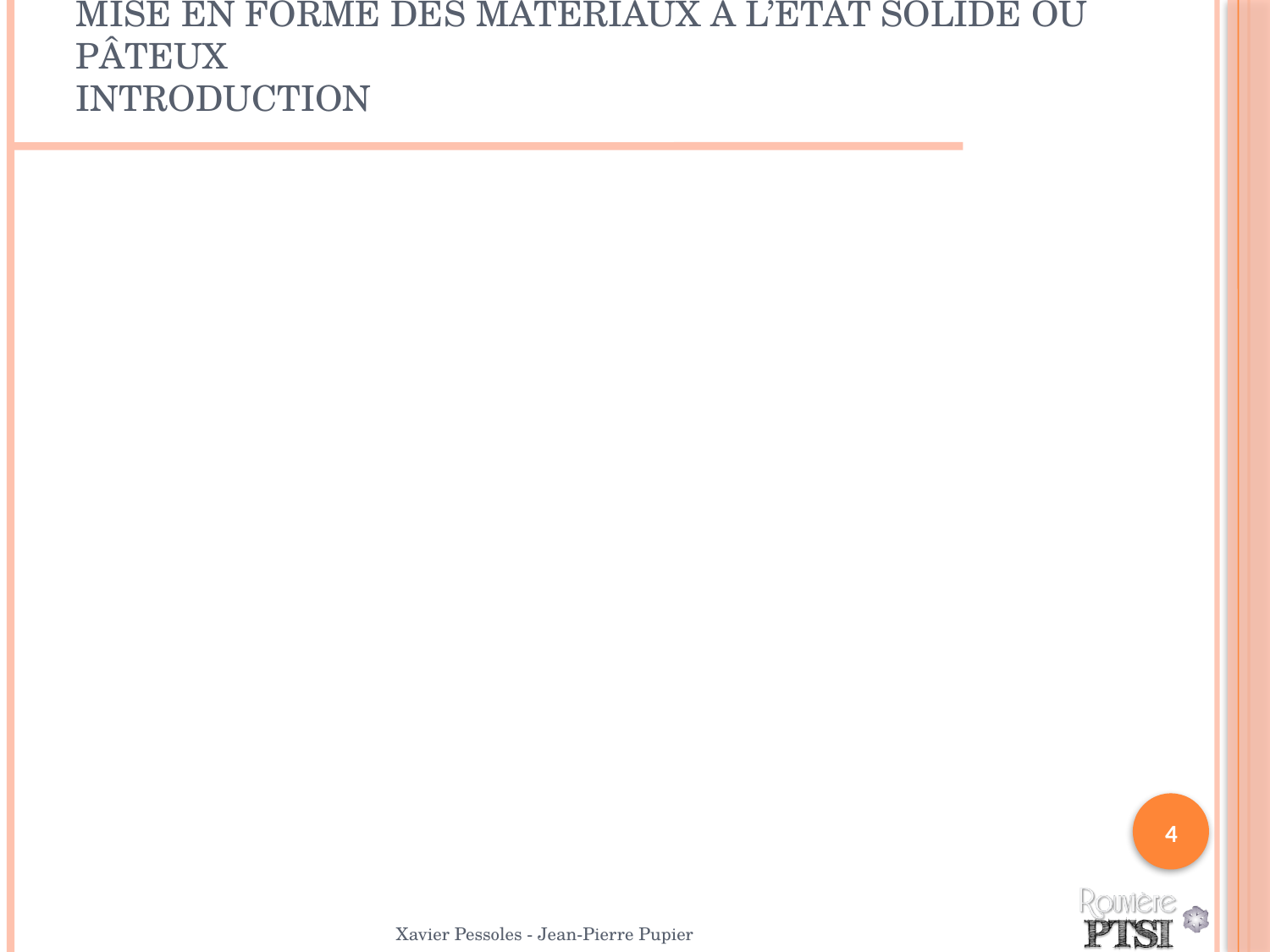

# Mise en forme des matériaux à l’état solide ou pâteux Introduction

4
Xavier Pessoles - Jean-Pierre Pupier